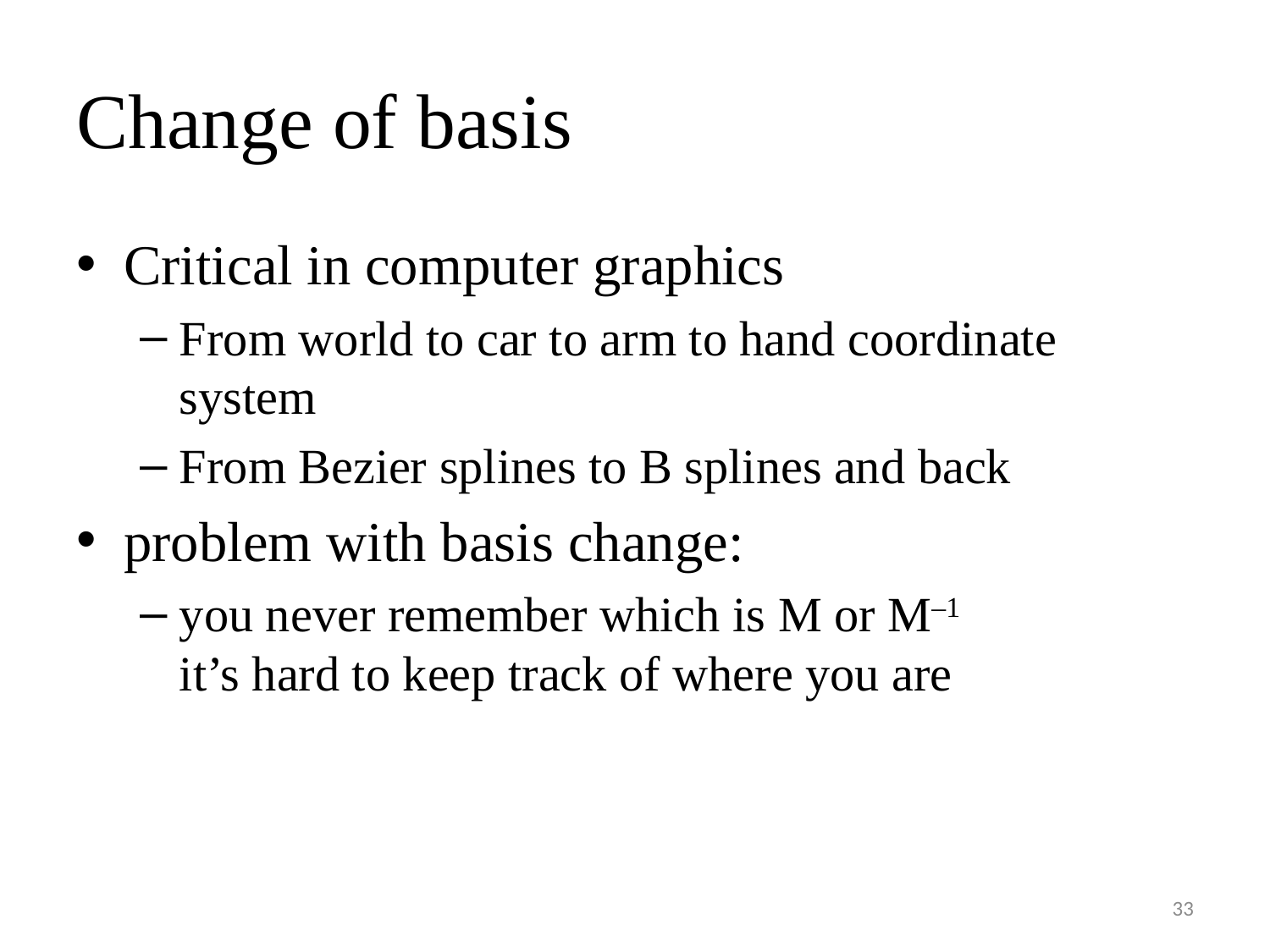

# Change of basis
Critical in computer graphics
From world to car to arm to hand coordinate system
From Bezier splines to B splines and back
problem with basis change:
you never remember which is M or M–1
it’s hard to keep track of where you are
33